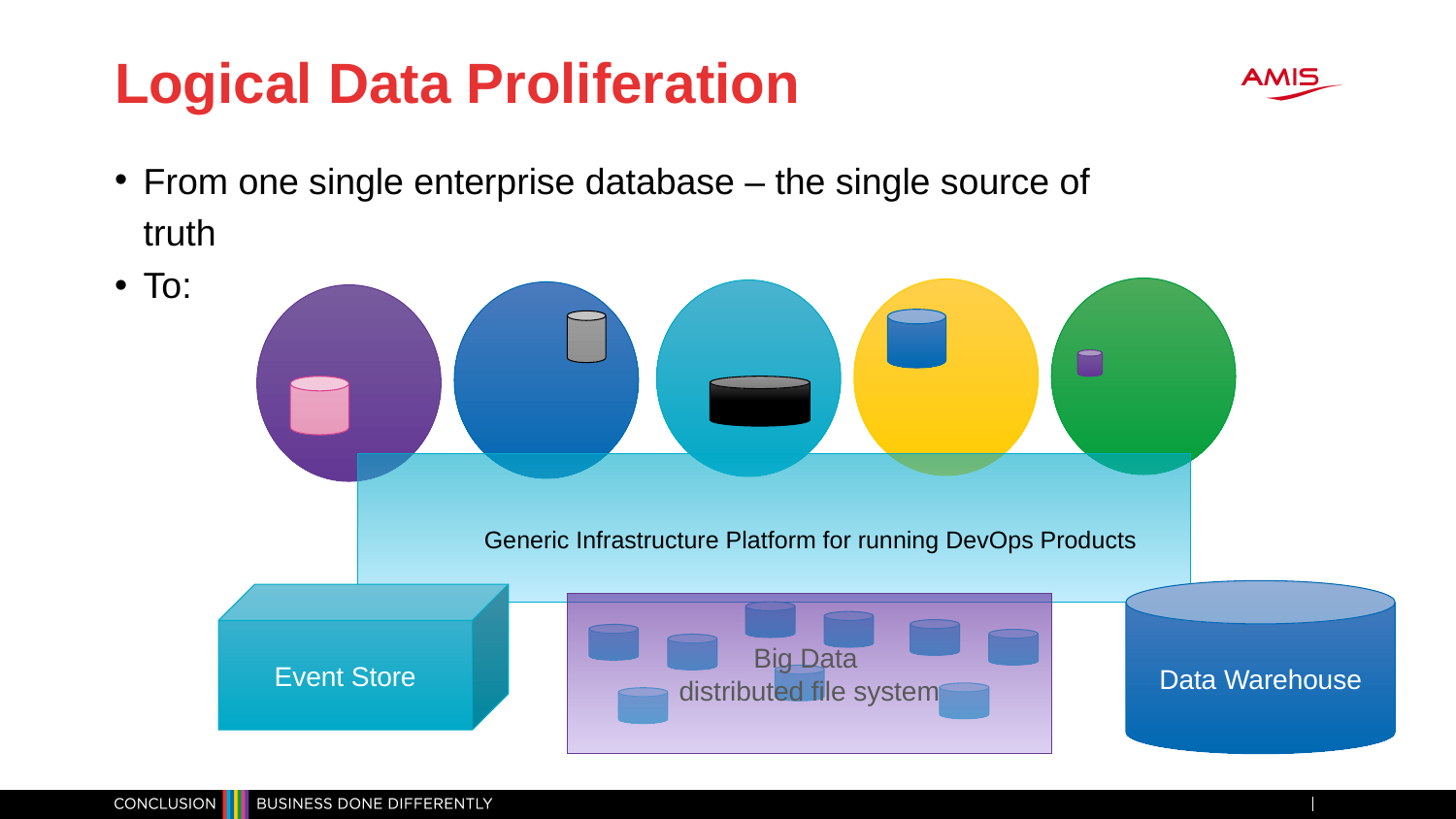

# Logical Data Proliferation
From one single enterprise database – the single source of truth
To:

Generic Infrastructure Platform for running DevOps Products

Data Warehouse
Event Store
Big Data
distributed file system